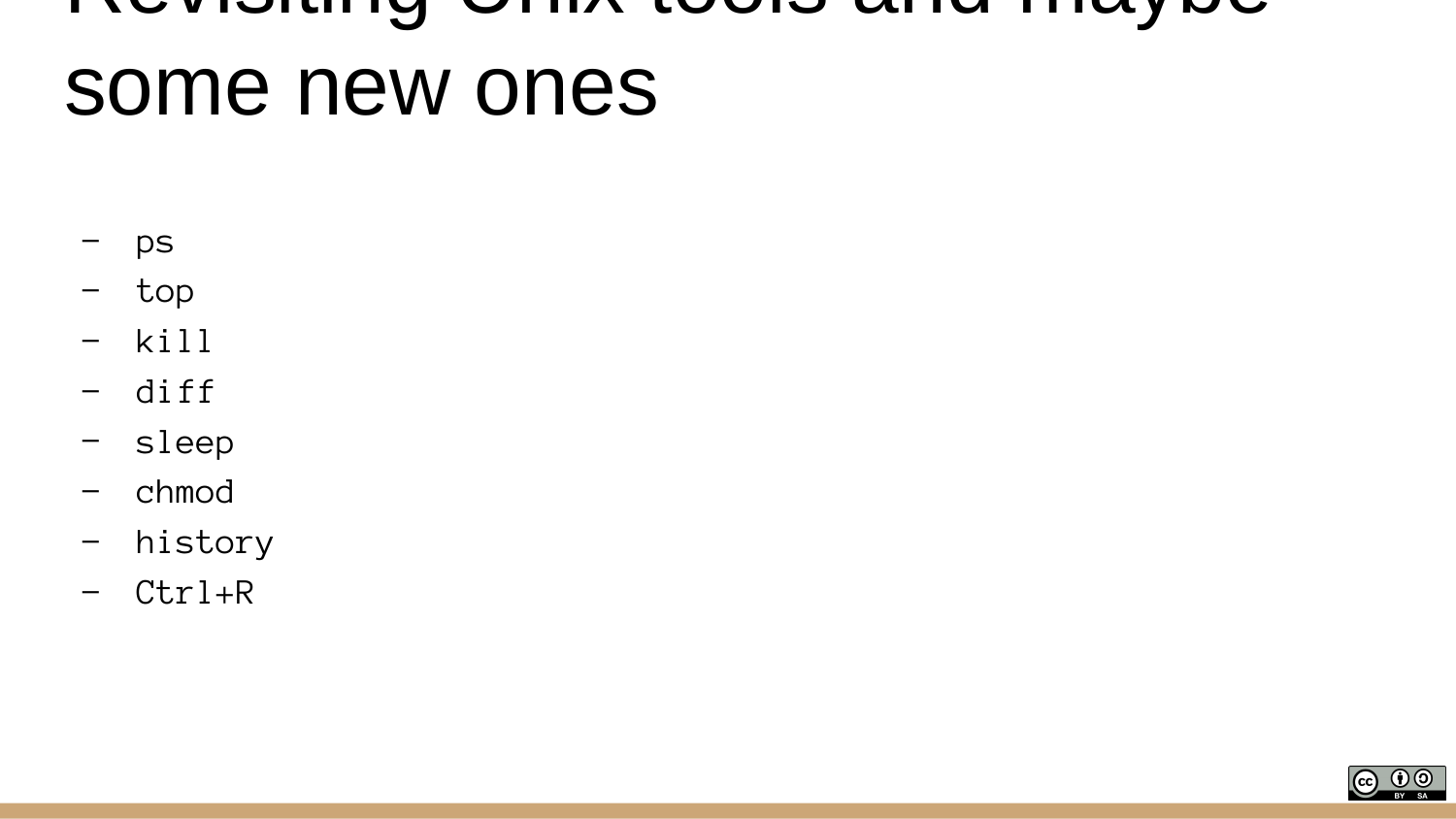

# Revisiting Unix tools and maybe some new ones
ps
top
kill
diff
sleep
chmod
history
Ctrl+R